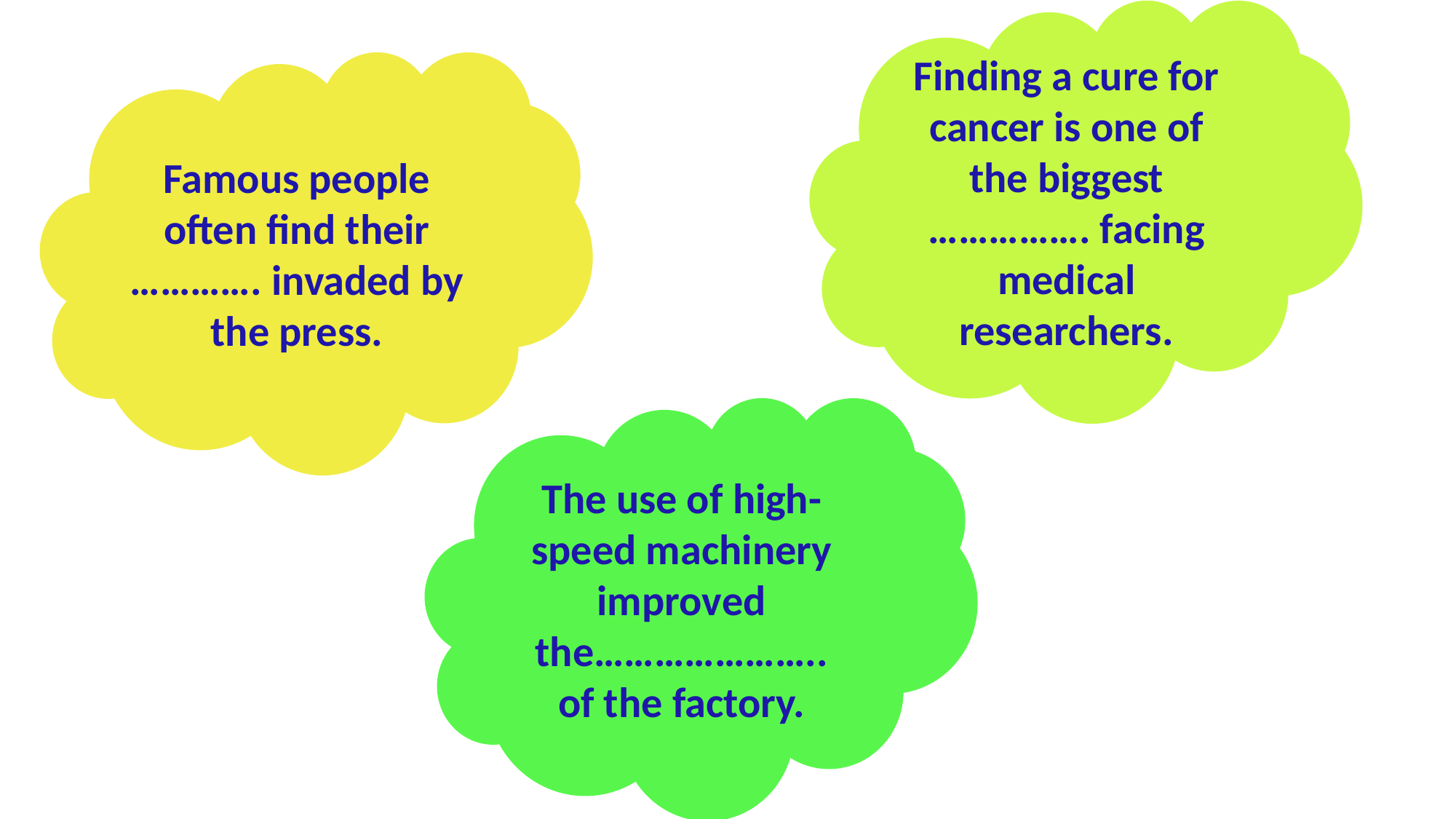

Finding a cure for cancer is one of the biggest ……………. facing medical researchers.
Famous people often find their …………. invaded by the press.
The use of high-speed machinery improved the………………….. of the factory.